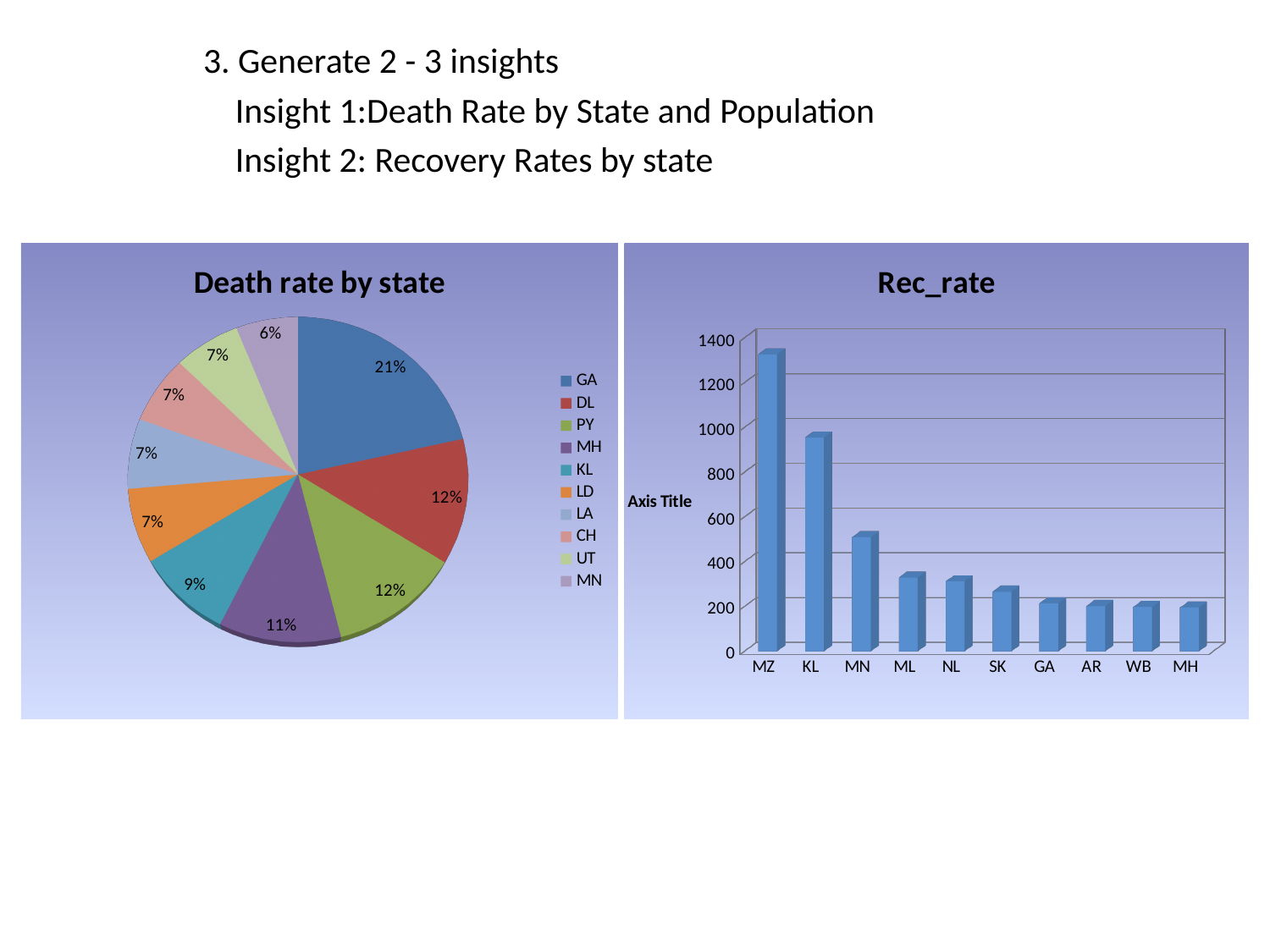

3. Generate 2 - 3 insights
    Insight 1:Death Rate by State and Population
    Insight 2: Recovery Rates by state

[unsupported chart]

[unsupported chart]